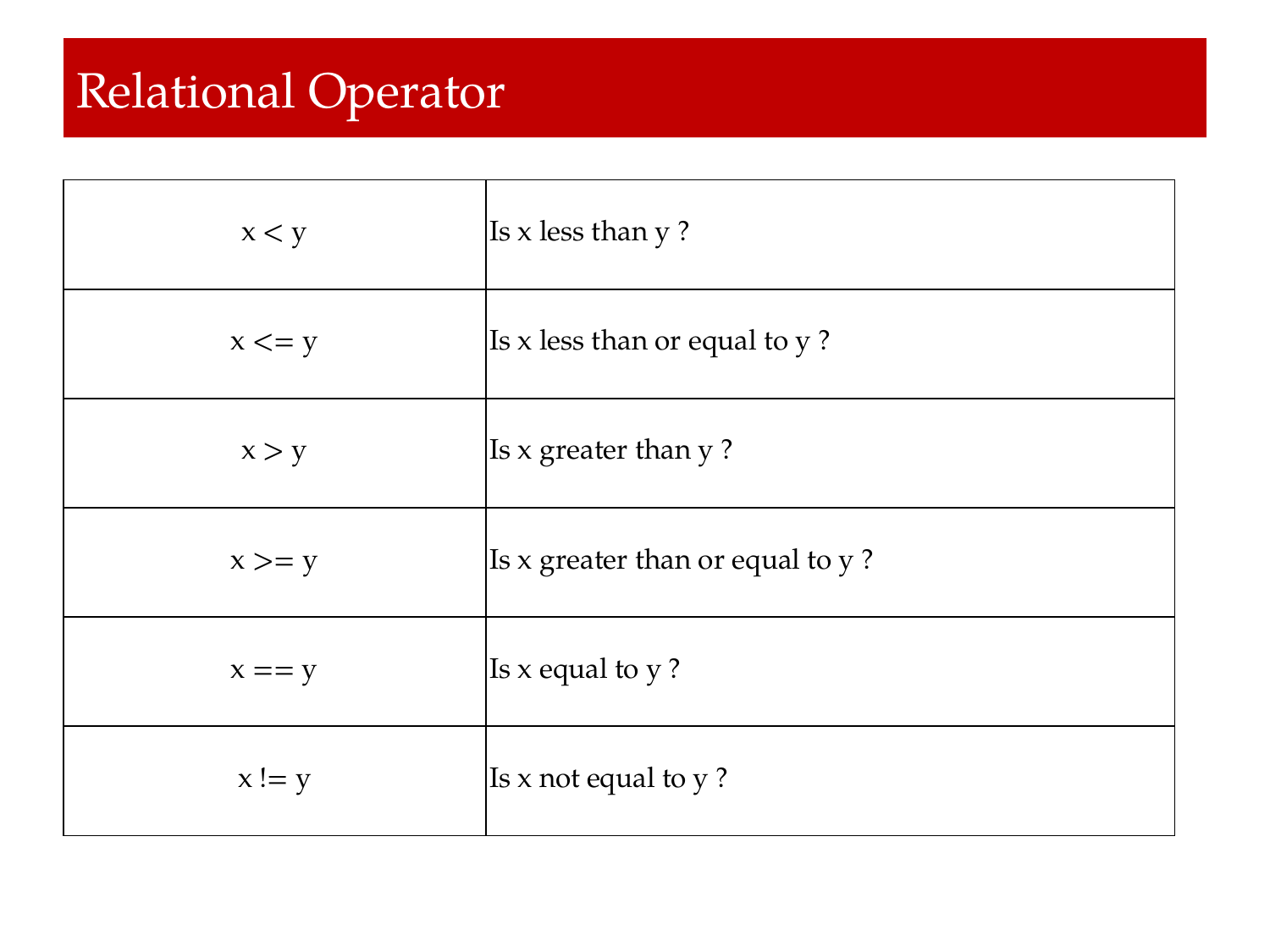

# Relational Operator
| x < y | Is x less than y ? |
| --- | --- |
| x <= y | Is x less than or equal to y ? |
| x > y | Is x greater than y ? |
| x >= y | Is x greater than or equal to y ? |
| x == y | Is x equal to y ? |
| x != y | Is x not equal to y ? |